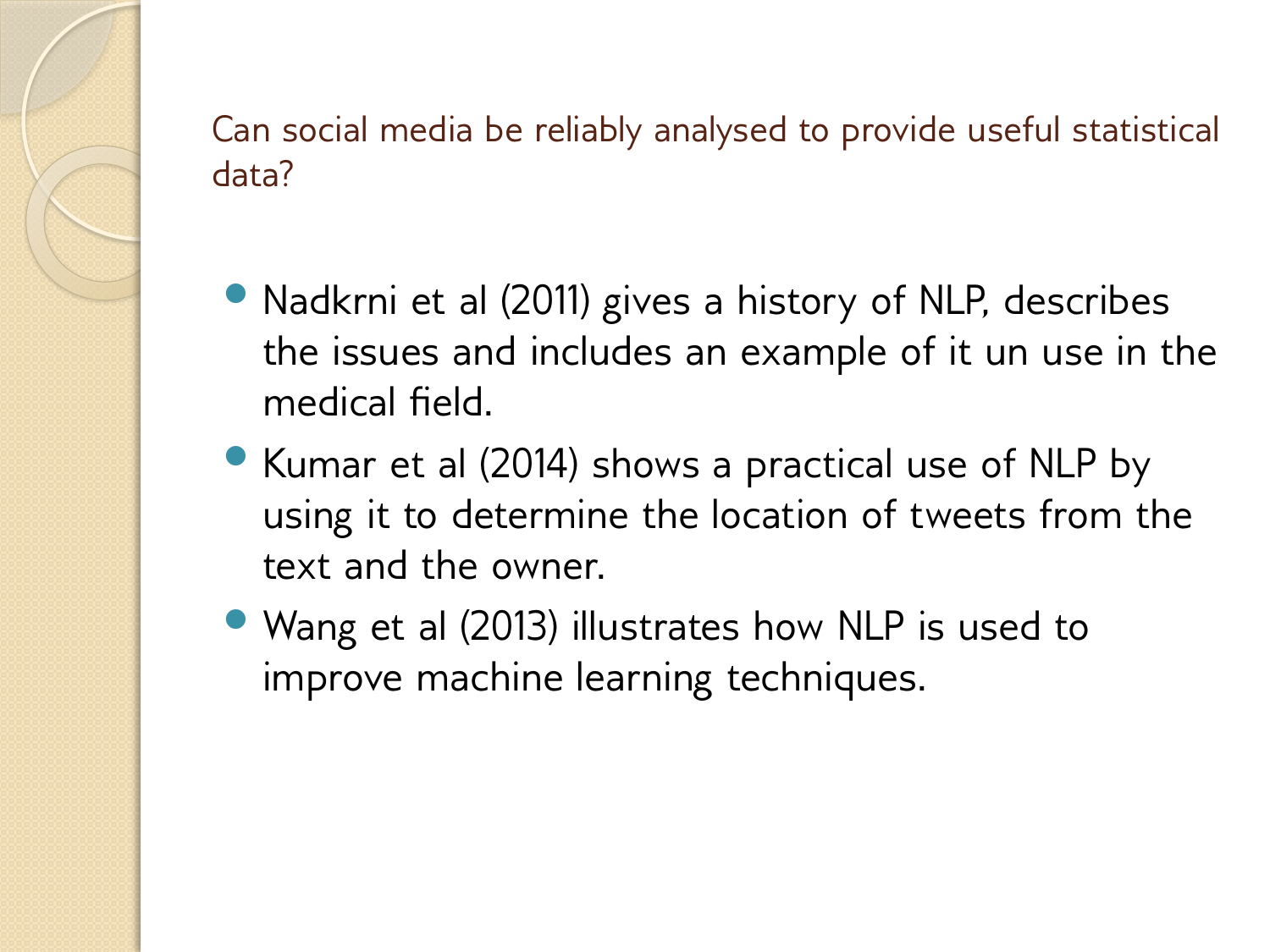

# Can social media be reliably analysed to provide useful statistical data?
Nadkrni et al (2011) gives a history of NLP, describes the issues and includes an example of it un use in the medical field.
Kumar et al (2014) shows a practical use of NLP by using it to determine the location of tweets from the text and the owner.
Wang et al (2013) illustrates how NLP is used to improve machine learning techniques.